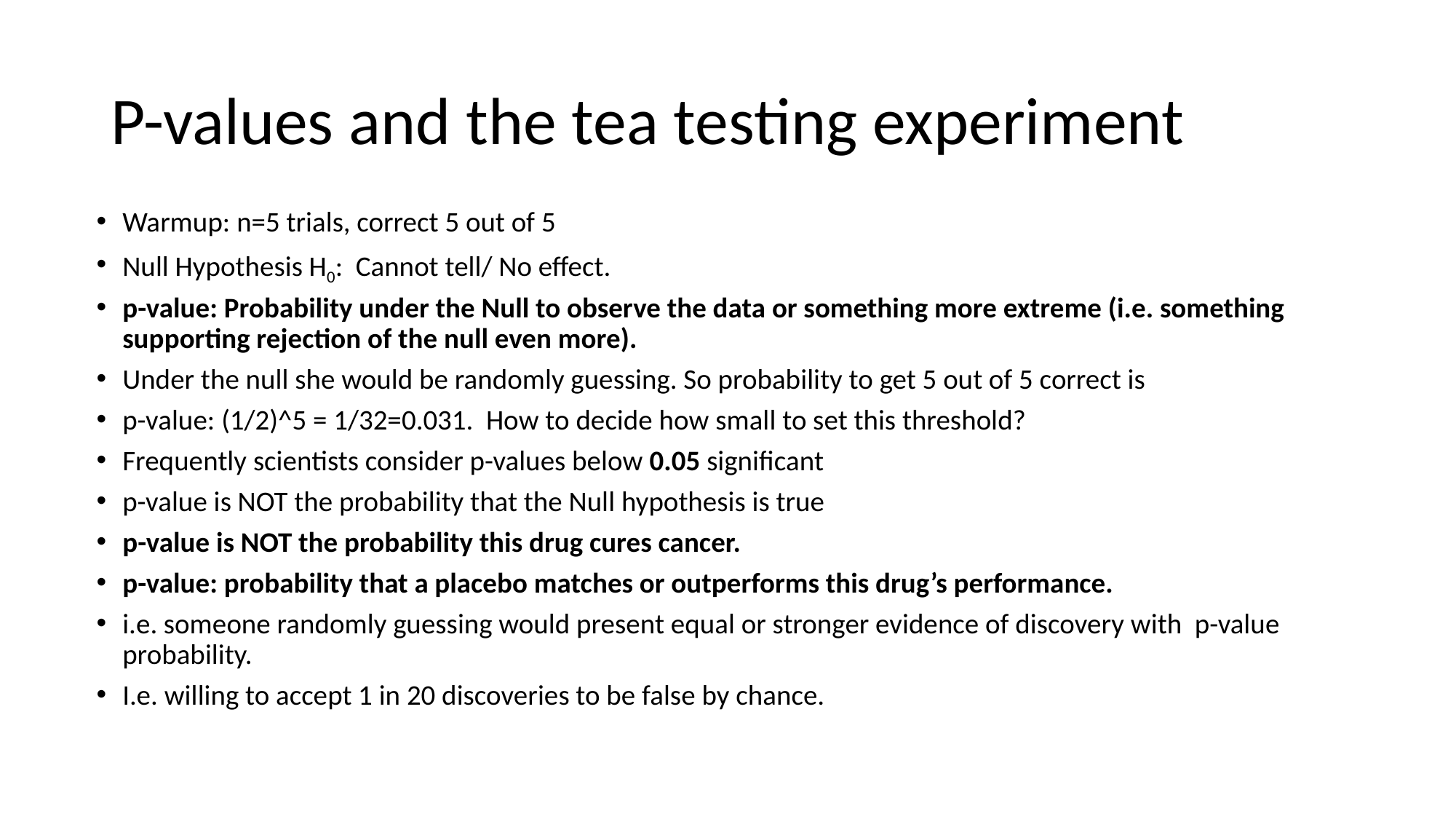

# P-values and the tea testing experiment
Warmup: n=5 trials, correct 5 out of 5
Null Hypothesis H0:  Cannot tell/ No effect.
p-value: Probability under the Null to observe the data or something more extreme (i.e. something supporting rejection of the null even more).
Under the null she would be randomly guessing. So probability to get 5 out of 5 correct is
p-value: (1/2)^5 = 1/32=0.031.  How to decide how small to set this threshold?
Frequently scientists consider p-values below 0.05 significant
p-value is NOT the probability that the Null hypothesis is true
p-value is NOT the probability this drug cures cancer.
p-value: probability that a placebo matches or outperforms this drug’s performance.
i.e. someone randomly guessing would present equal or stronger evidence of discovery with  p-value probability.
I.e. willing to accept 1 in 20 discoveries to be false by chance.